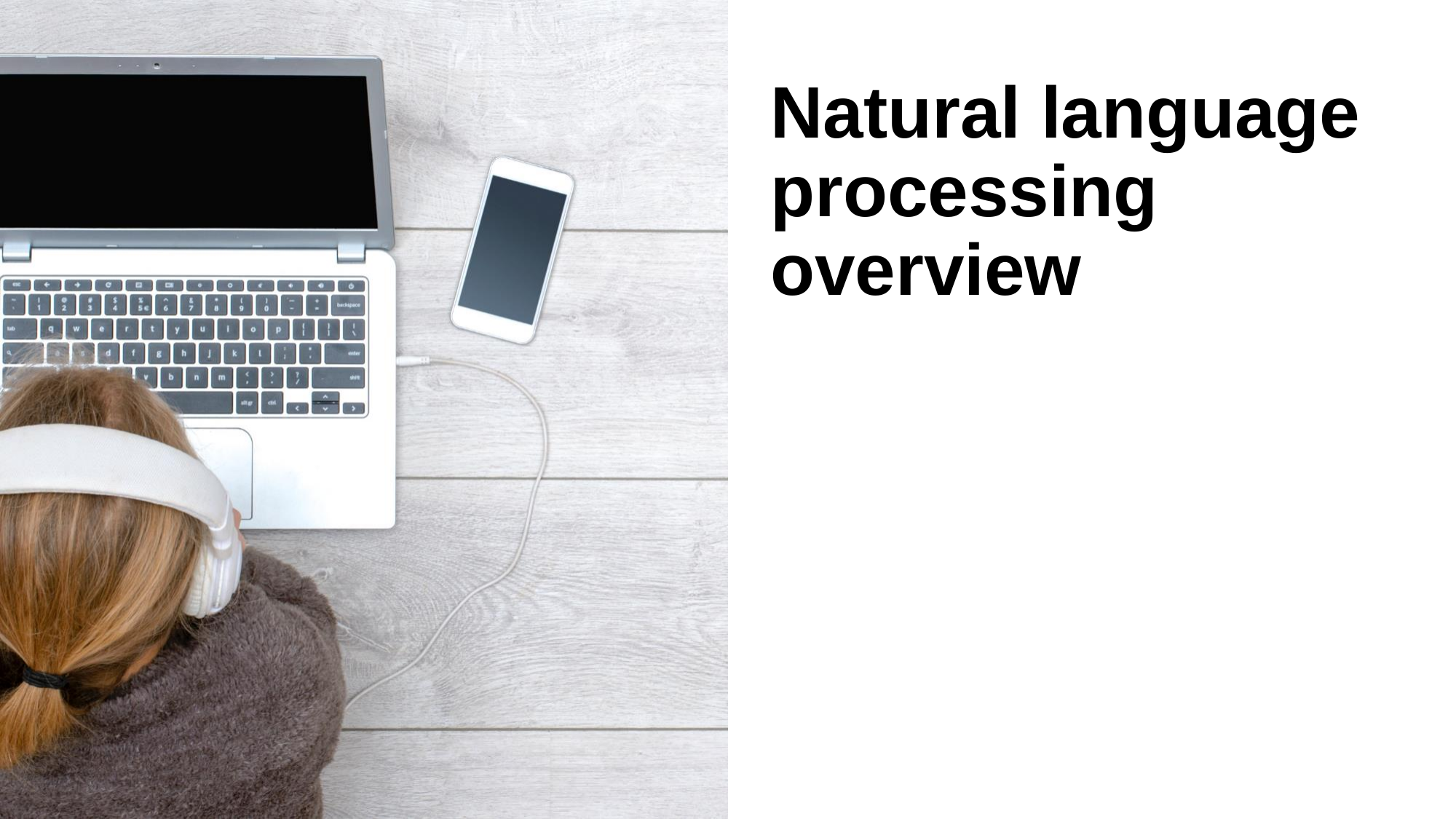

# Natural language processing overview

© Copyright IBM Corporation 2019, 2022